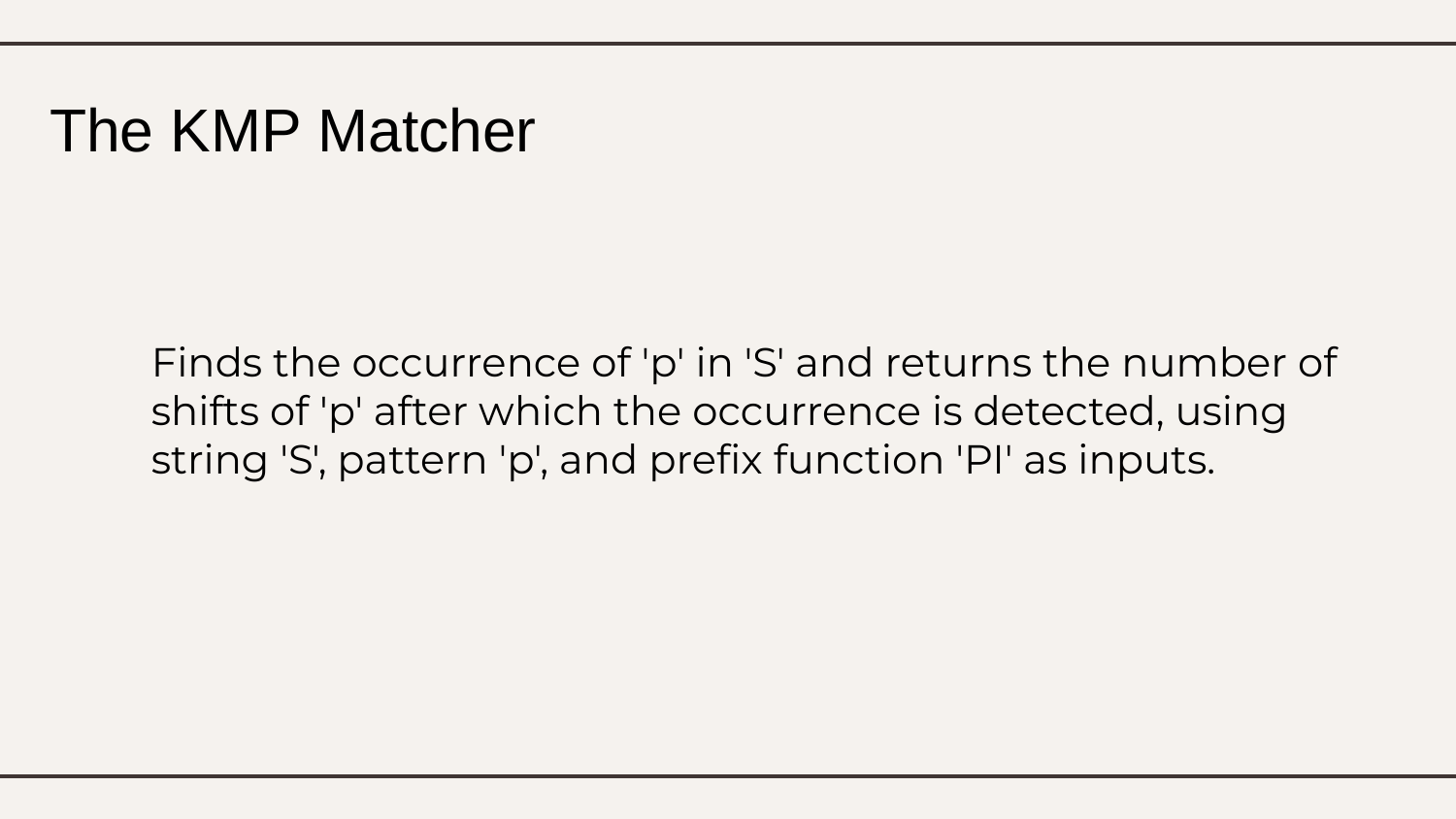

# The KMP Matcher

Finds the occurrence of 'p' in 'S' and returns the number of shifts of 'p' after which the occurrence is detected, using string 'S', pattern 'p', and prefix function 'PI' as inputs.